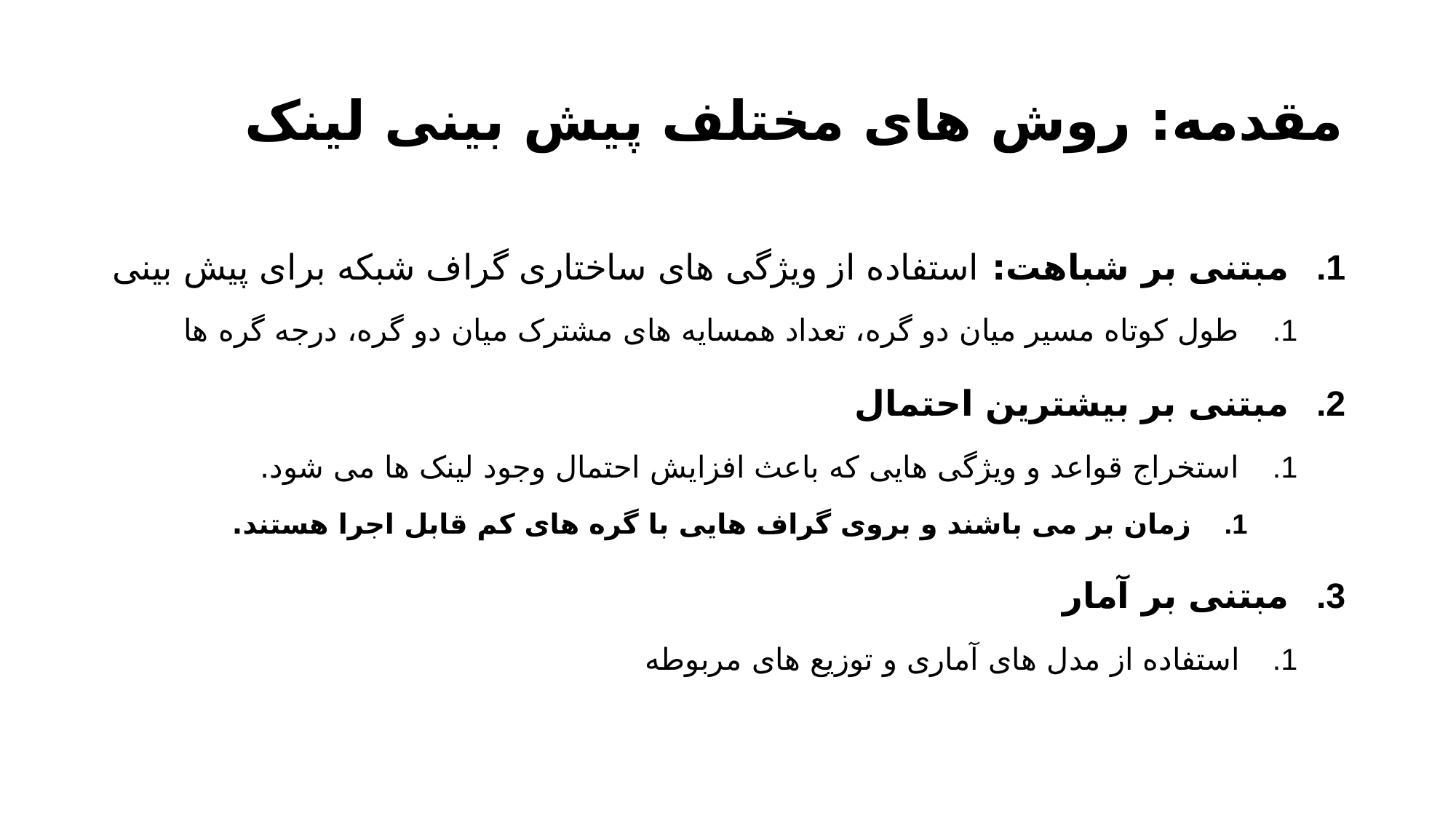

# مقدمه: روش های مختلف پیش بینی لینک
مبتنی بر شباهت: استفاده از ویژگی های ساختاری گراف شبکه برای پیش بینی
طول کوتاه مسیر میان دو گره، تعداد همسایه های مشترک میان دو گره، درجه گره ها
مبتنی بر بیشترین احتمال
استخراج قواعد و ویژگی هایی که باعث افزایش احتمال وجود لینک ها می شود.
زمان بر می باشند و بروی گراف هایی با گره های کم قابل اجرا هستند.
مبتنی بر آمار
استفاده از مدل های آماری و توزیع های مربوطه